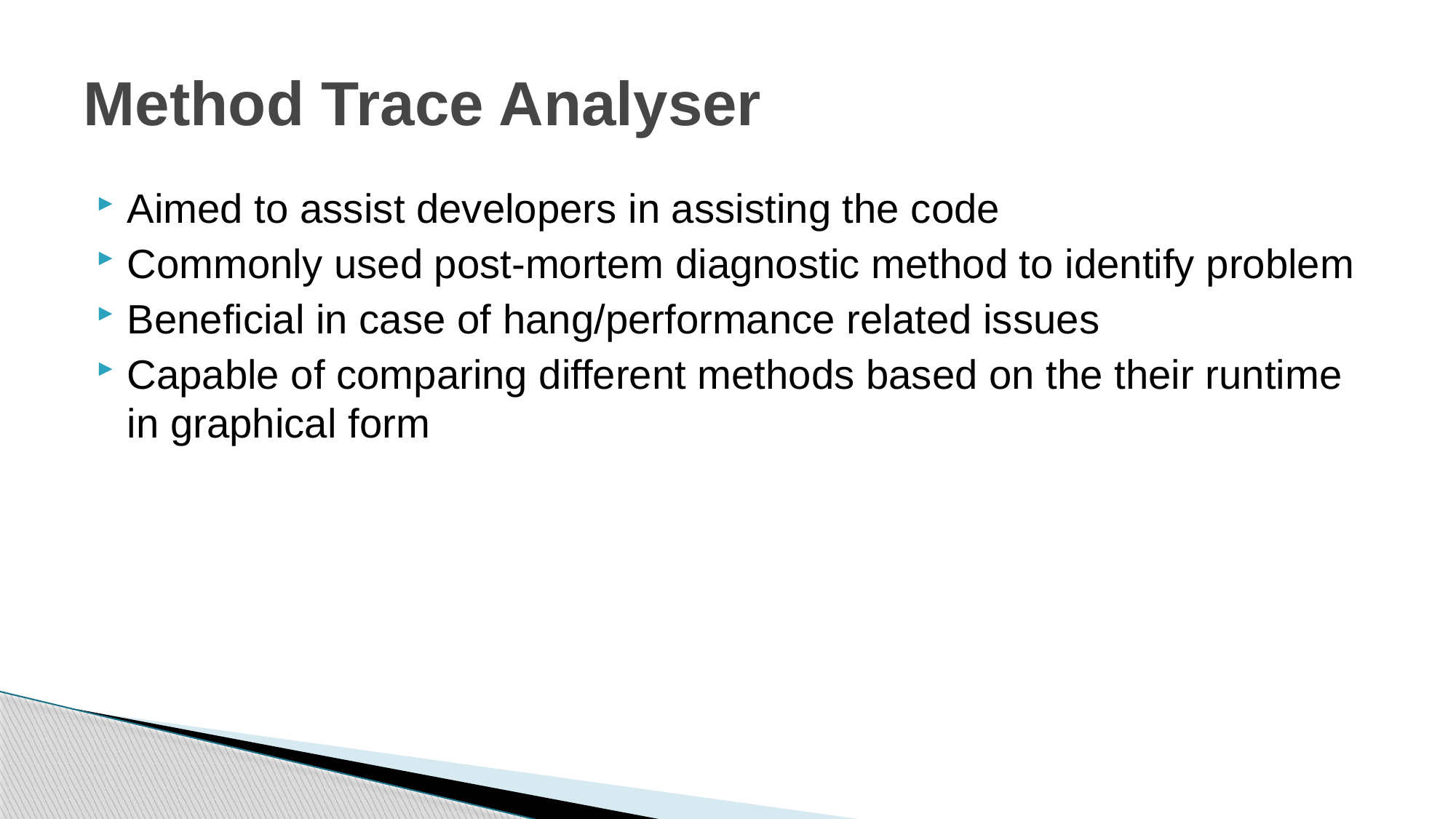

# Method Trace Analyser
Aimed to assist developers in assisting the code
Commonly used post-mortem diagnostic method to identify problem
Beneficial in case of hang/performance related issues
Capable of comparing different methods based on the their runtime in graphical form